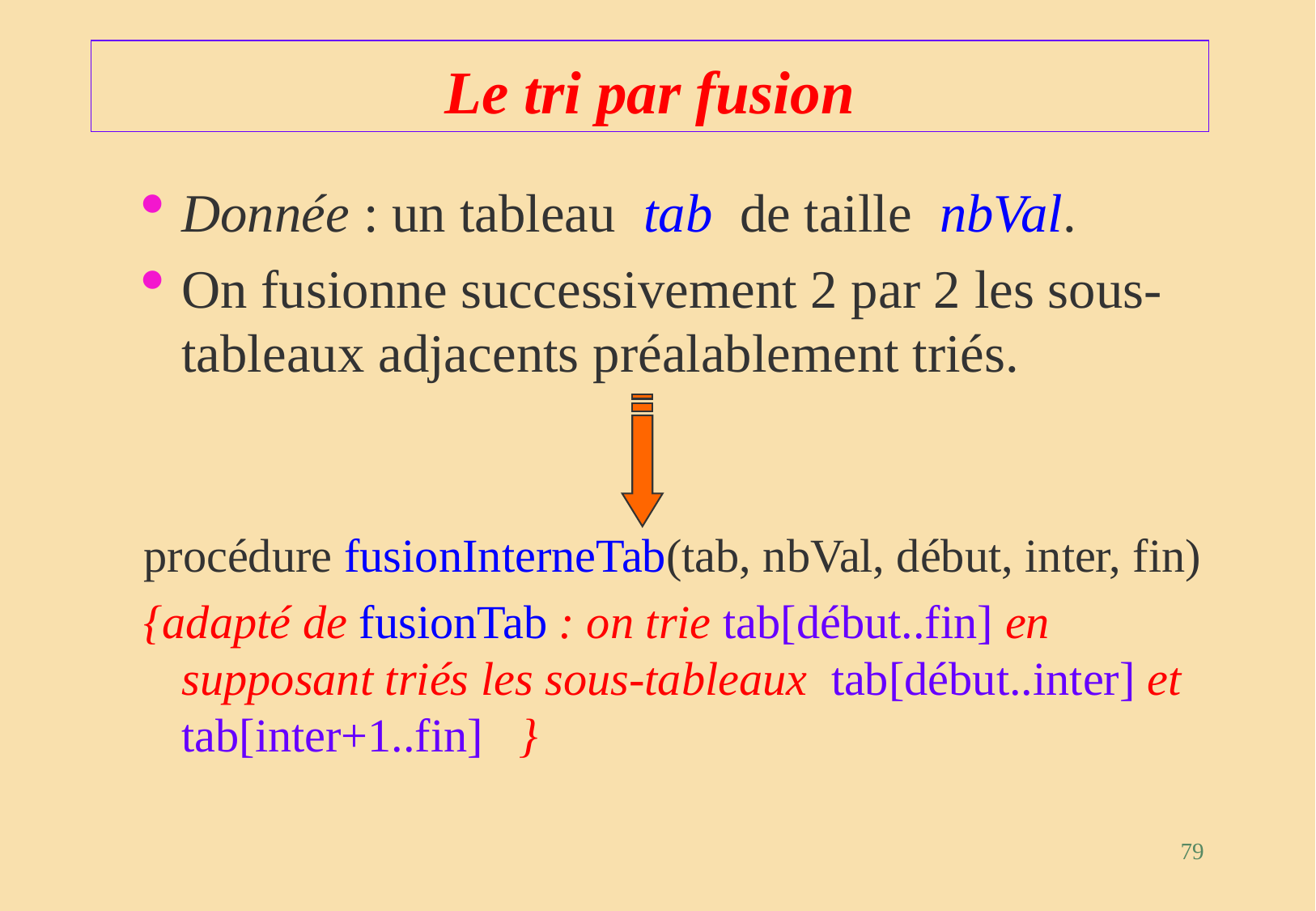

# Le tri par fusion
Donnée : un tableau  tab  de taille  nbVal.
On fusionne successivement 2 par 2 les sous-tableaux adjacents préalablement triés.

procédure fusionInterneTab(tab, nbVal, début, inter, fin)
{adapté de fusionTab : on trie tab[début..fin] en supposant triés les sous-tableaux  tab[début..inter] et  tab[inter+1..fin]   }

79